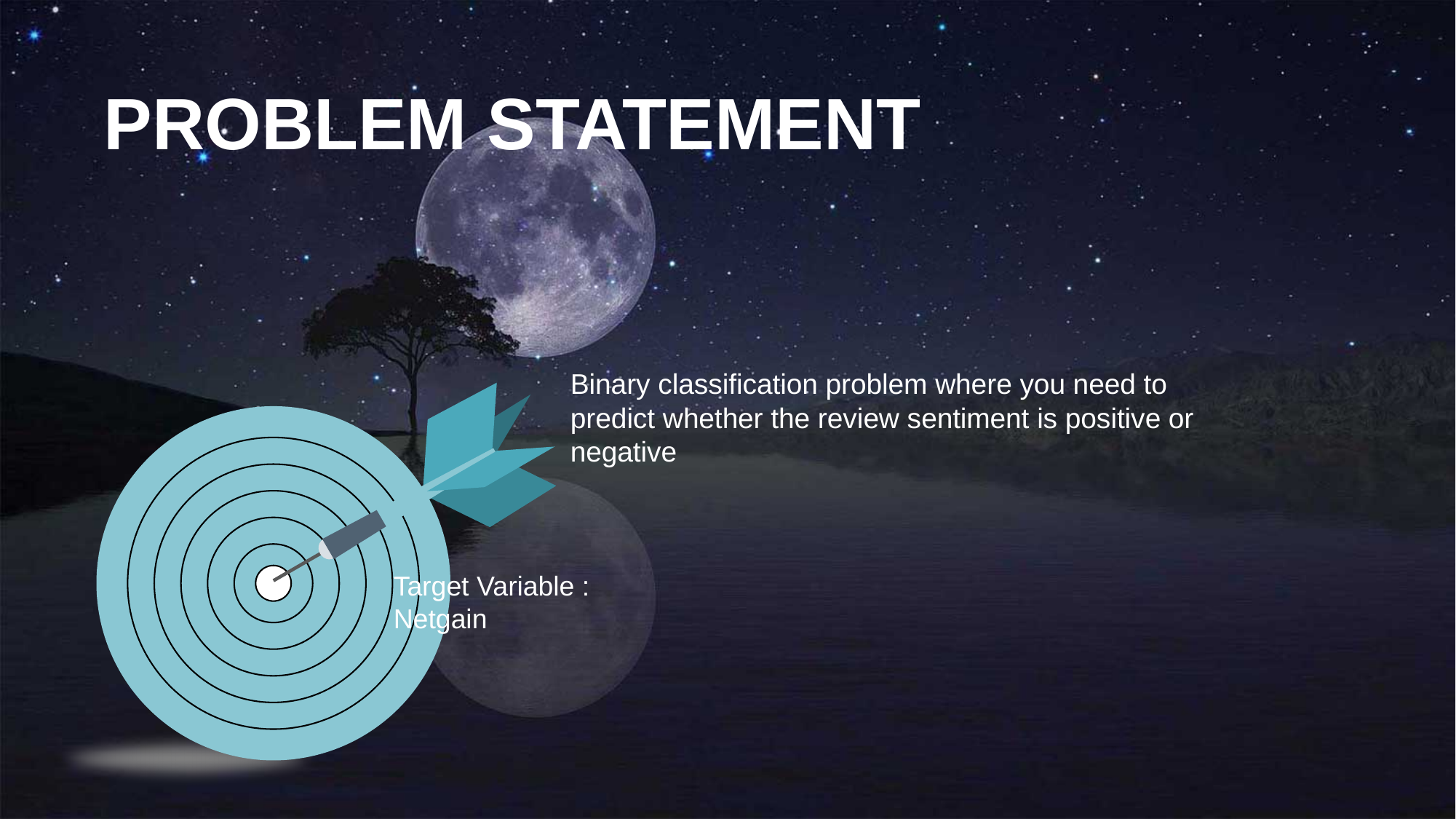

PROBLEM STATEMENT
Binary classification problem where you need to predict whether the review sentiment is positive or negative

Target Variable : Netgain